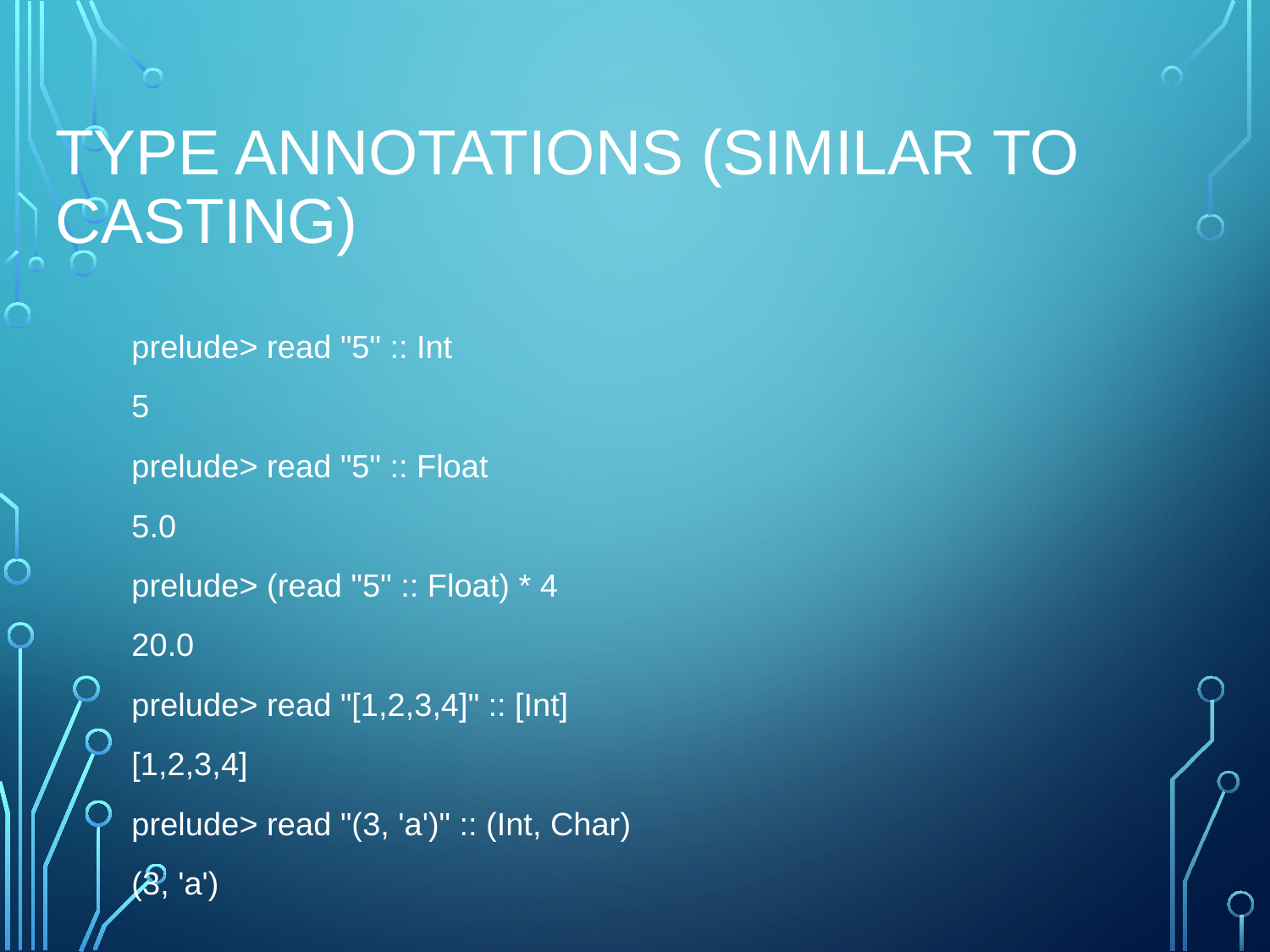

# Type Annotations (Similar to Casting)
prelude> read "5" :: Int
5
prelude> read "5" :: Float
5.0
prelude> (read "5" :: Float) * 4
20.0
prelude> read "[1,2,3,4]" :: [Int]
[1,2,3,4]
prelude> read "(3, 'a')" :: (Int, Char)
(3, 'a')